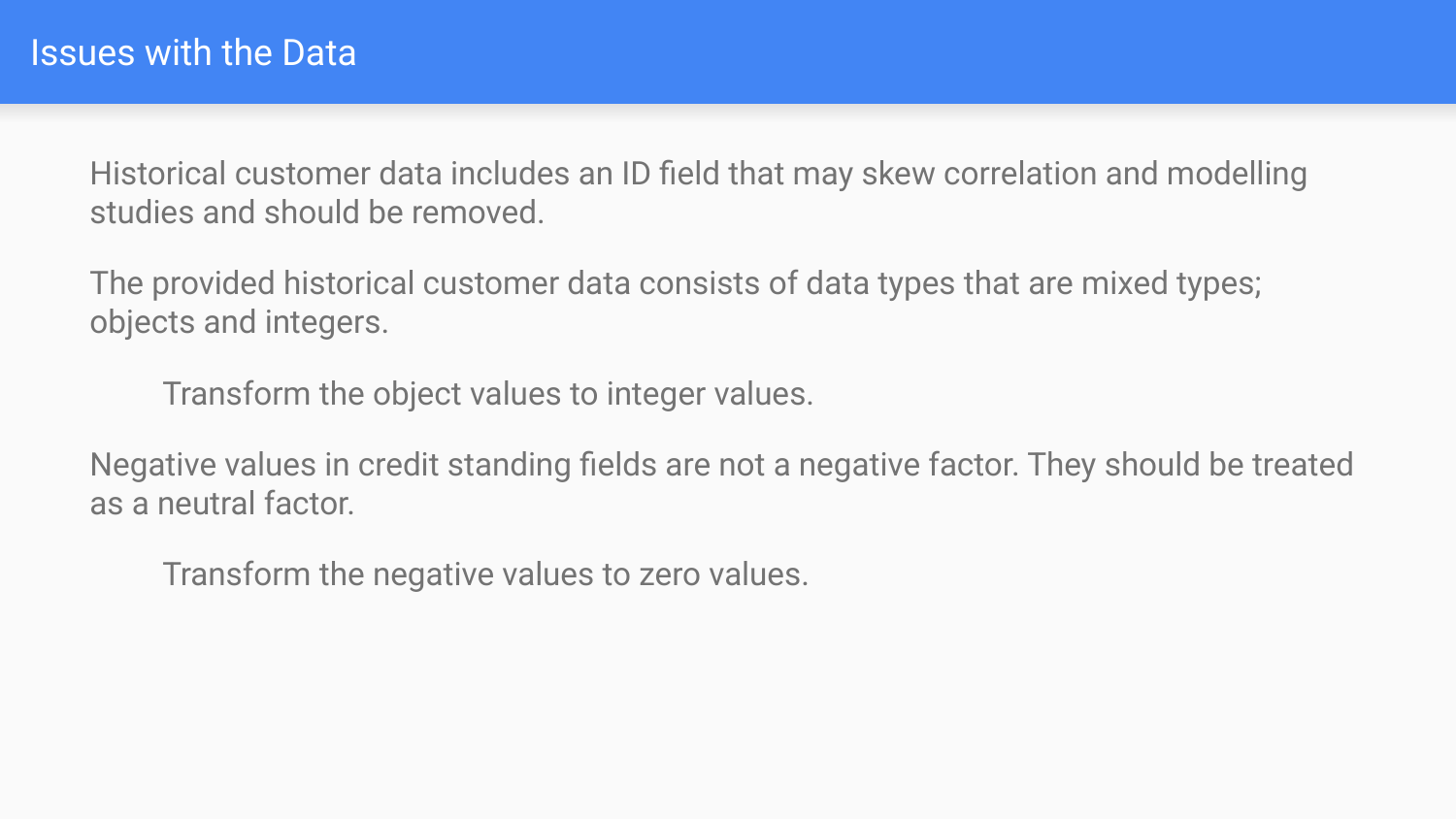

# Issues with the Data
Historical customer data includes an ID field that may skew correlation and modelling studies and should be removed.
The provided historical customer data consists of data types that are mixed types; objects and integers.
Transform the object values to integer values.
Negative values in credit standing fields are not a negative factor. They should be treated as a neutral factor.
Transform the negative values to zero values.